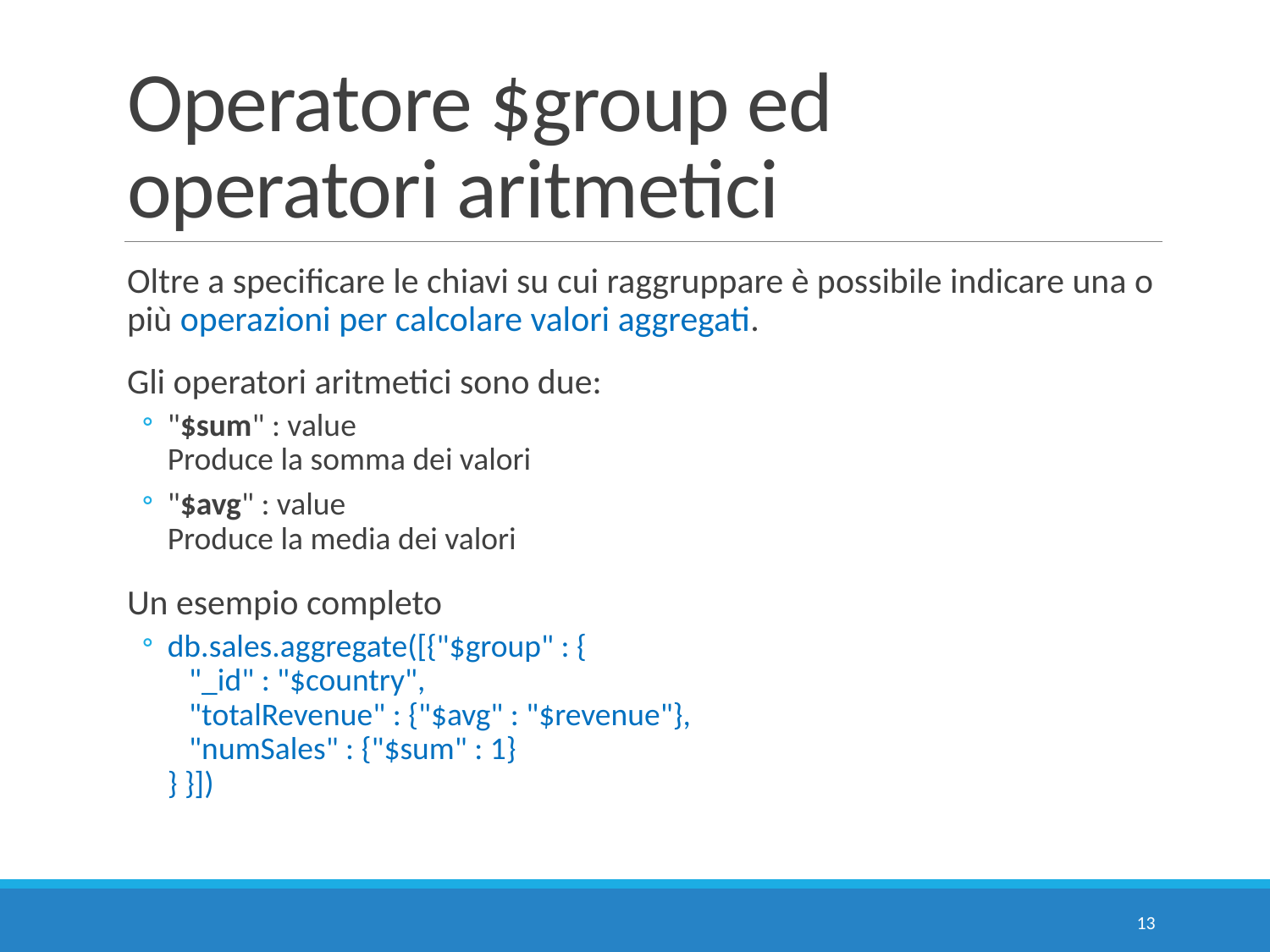

# Operatore $group ed operatori aritmetici
Oltre a specificare le chiavi su cui raggruppare è possibile indicare una o più operazioni per calcolare valori aggregati.
Gli operatori aritmetici sono due:
"$sum" : value
Produce la somma dei valori
"$avg" : value
Produce la media dei valori
Un esempio completo
db.sales.aggregate([{"$group" : {
   "_id" : "$country",
   "totalRevenue" : {"$avg" : "$revenue"},
   "numSales" : {"$sum" : 1}
} }])
13